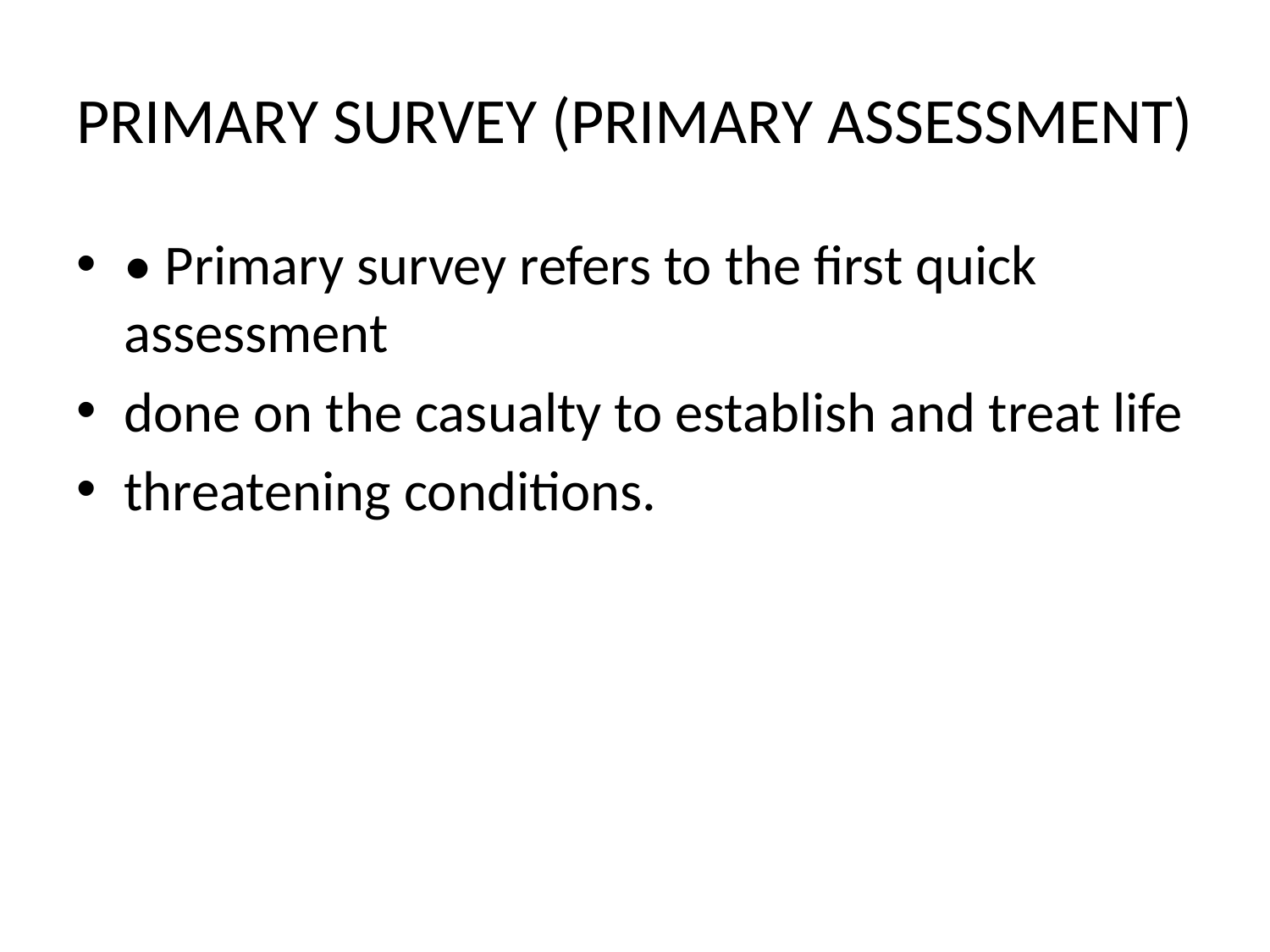

# PRIMARY SURVEY (PRIMARY ASSESSMENT)
• Primary survey refers to the first quick assessment
done on the casualty to establish and treat life
threatening conditions.